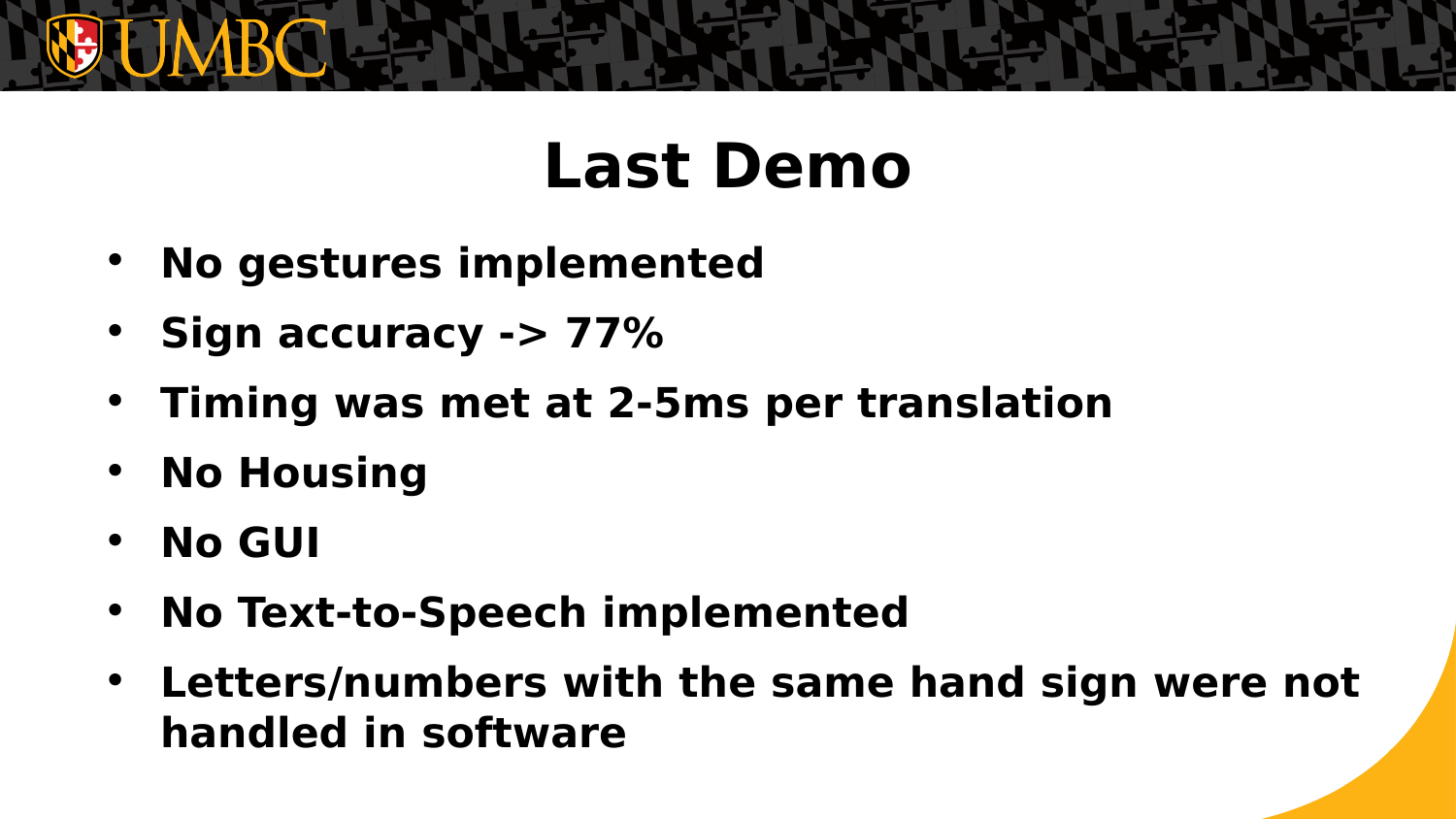

# Last Demo
No gestures implemented
Sign accuracy -> 77%
Timing was met at 2-5ms per translation
No Housing
No GUI
No Text-to-Speech implemented
Letters/numbers with the same hand sign were not handled in software